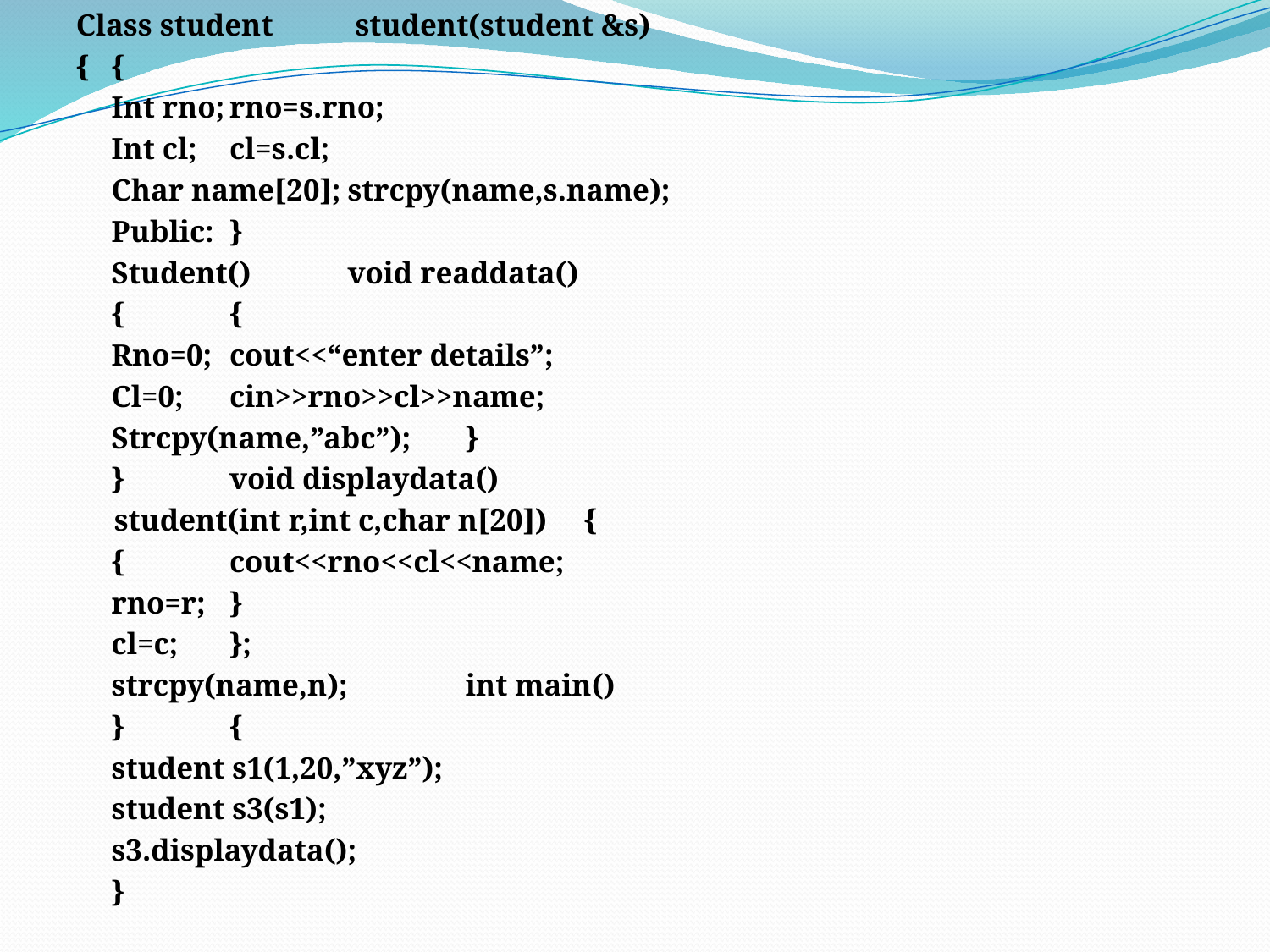

Class student				 student(student &s)
{						{
	Int rno;					rno=s.rno;
	Int cl;						cl=s.cl;
	Char name[20];				strcpy(name,s.name);
	Public:				}
	Student()				void readdata()
	{					{
		Rno=0;					cout<<“enter details”;
		Cl=0;					cin>>rno>>cl>>name;
		Strcpy(name,”abc”);		}
	}					void displaydata()
     student(int r,int c,char n[20])		{
	{						cout<<rno<<cl<<name;
		rno=r;				}
		cl=c;				};
		strcpy(name,n);			int main()
	}					{
							student s1(1,20,”xyz”);
							student s3(s1);
							s3.displaydata();
						}